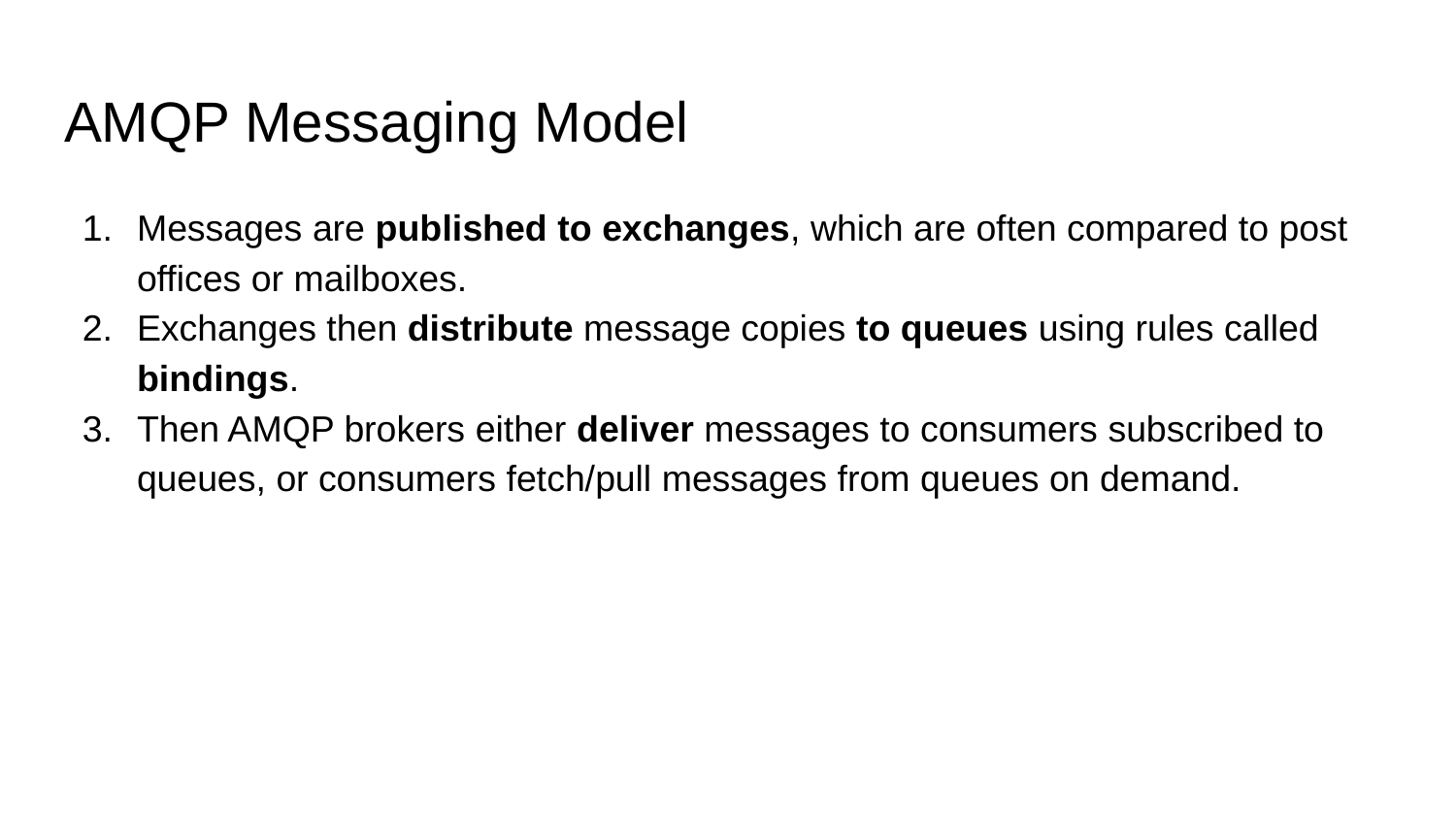

# AMQP Messaging Model
Messages are published to exchanges, which are often compared to post offices or mailboxes.
Exchanges then distribute message copies to queues using rules called bindings.
Then AMQP brokers either deliver messages to consumers subscribed to queues, or consumers fetch/pull messages from queues on demand.